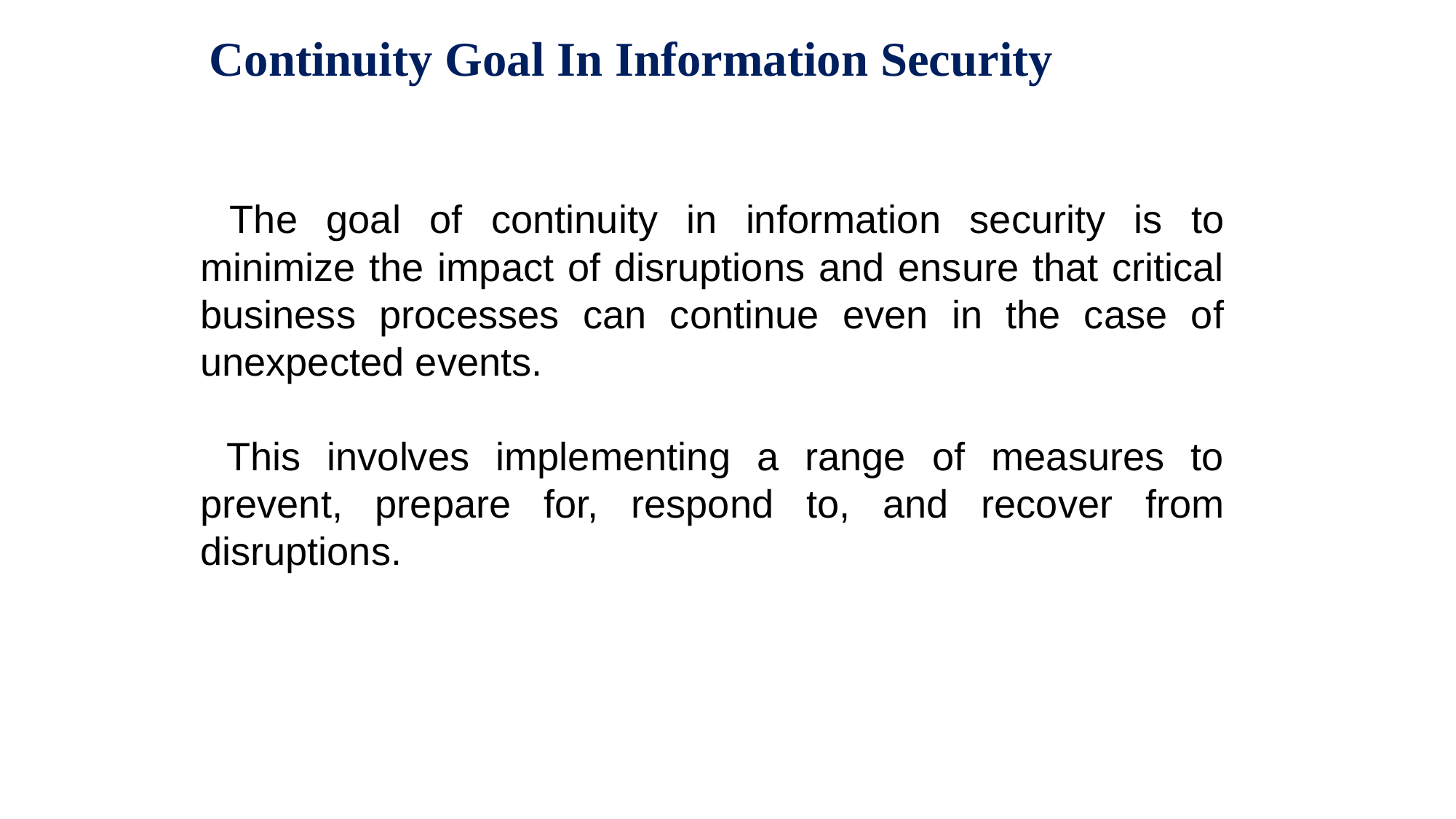

# Continuity Goal In Information Security
 The goal of continuity in information security is to minimize the impact of disruptions and ensure that critical business processes can continue even in the case of unexpected events.

 This involves implementing a range of measures to prevent, prepare for, respond to, and recover from disruptions.